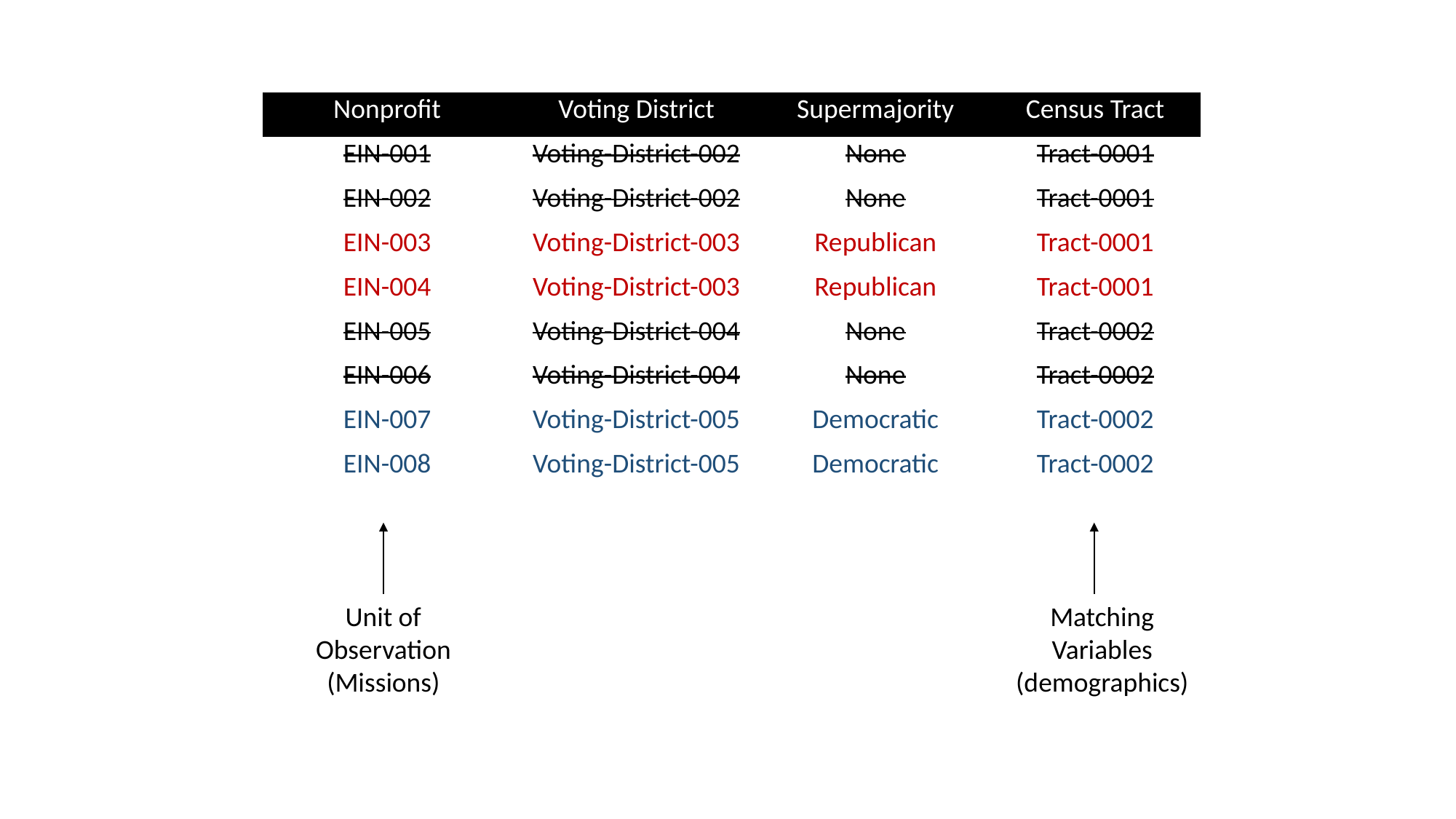

| Nonprofit | Voting District | Supermajority | Census Tract |
| --- | --- | --- | --- |
| EIN-001 | Voting-District-002 | None | Tract-0001 |
| EIN-002 | Voting-District-002 | None | Tract-0001 |
| EIN-003 | Voting-District-003 | Republican | Tract-0001 |
| EIN-004 | Voting-District-003 | Republican | Tract-0001 |
| EIN-005 | Voting-District-004 | None | Tract-0002 |
| EIN-006 | Voting-District-004 | None | Tract-0002 |
| EIN-007 | Voting-District-005 | Democratic | Tract-0002 |
| EIN-008 | Voting-District-005 | Democratic | Tract-0002 |
Unit of Observation (Missions)
Matching
Variables
(demographics)